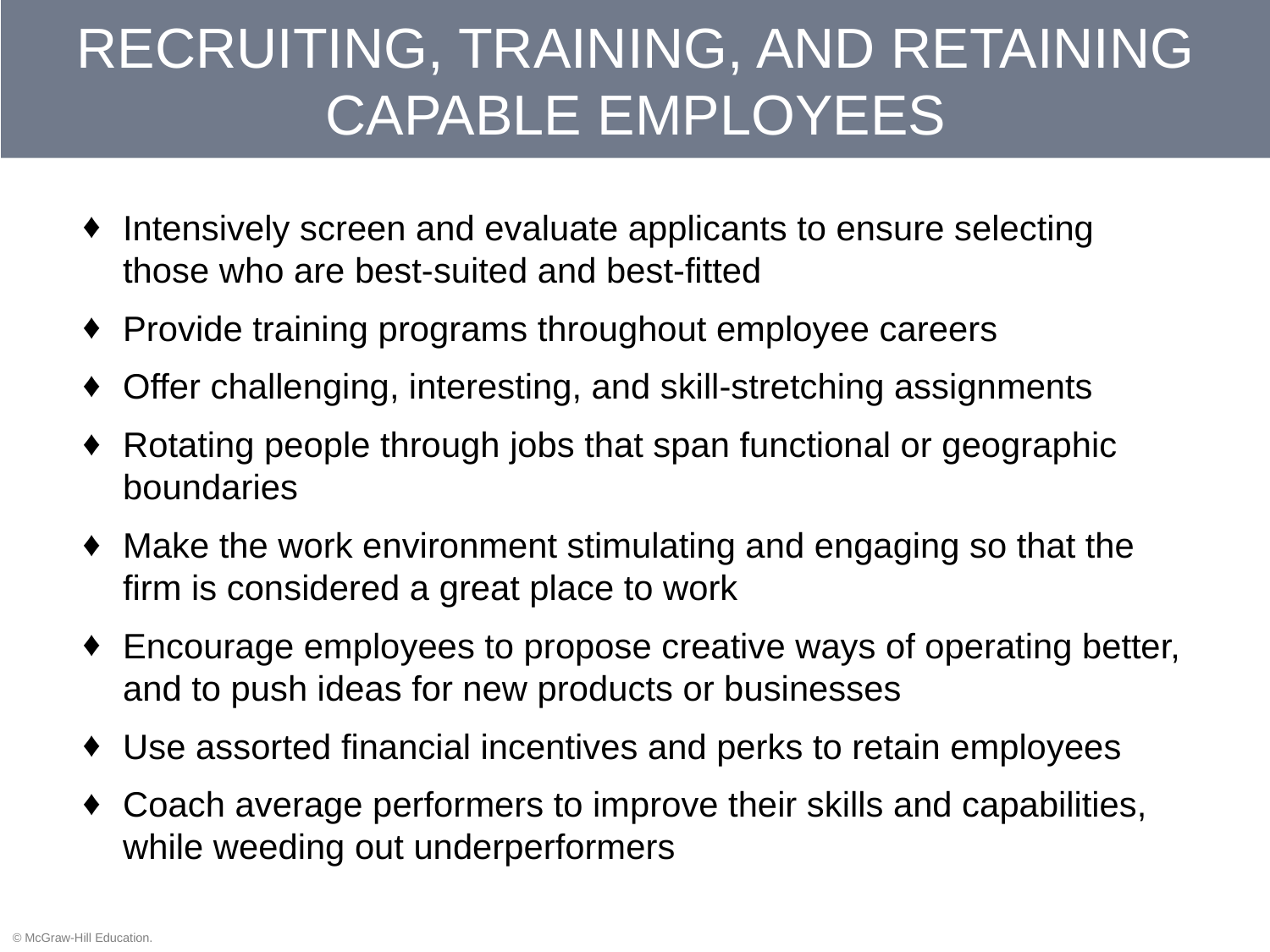

# RECRUITING, TRAINING, AND RETAINING CAPABLE EMPLOYEES
Intensively screen and evaluate applicants to ensure selecting those who are best-suited and best-fitted
Provide training programs throughout employee careers
Offer challenging, interesting, and skill-stretching assignments
Rotating people through jobs that span functional or geographic boundaries
Make the work environment stimulating and engaging so that the firm is considered a great place to work
Encourage employees to propose creative ways of operating better, and to push ideas for new products or businesses
Use assorted financial incentives and perks to retain employees
Coach average performers to improve their skills and capabilities, while weeding out underperformers